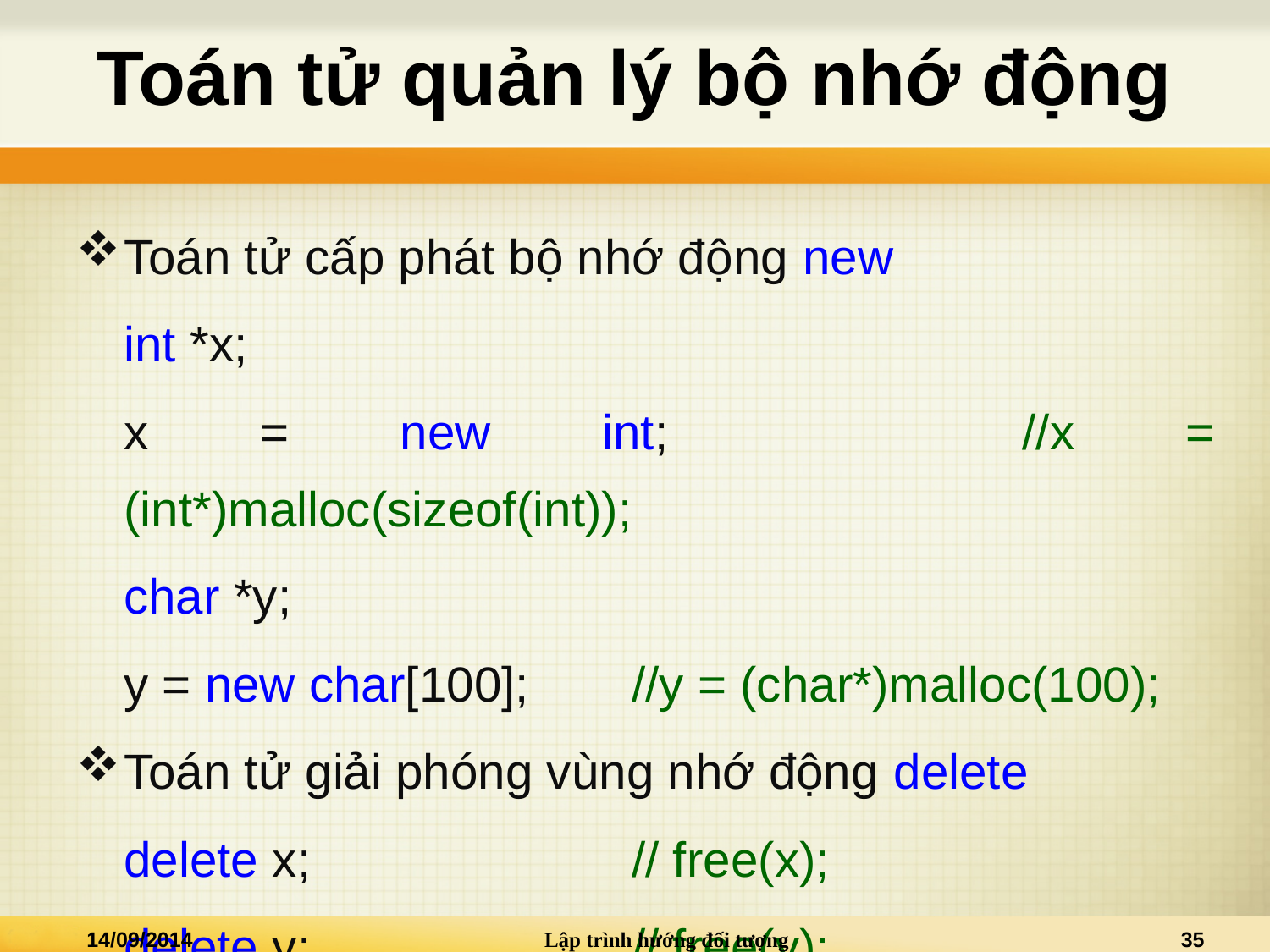

# Toán tử quản lý bộ nhớ động
Toán tử cấp phát bộ nhớ động new
	int *x;
	x = new int; 		//x = (int*)malloc(sizeof(int));
	char *y;
	y = new char[100]; 	//y = (char*)malloc(100);
Toán tử giải phóng vùng nhớ động delete
	delete x;			// free(x);
	delete y;			// free(y);
14/09/2014
Lập trình hướng đối tượng
35